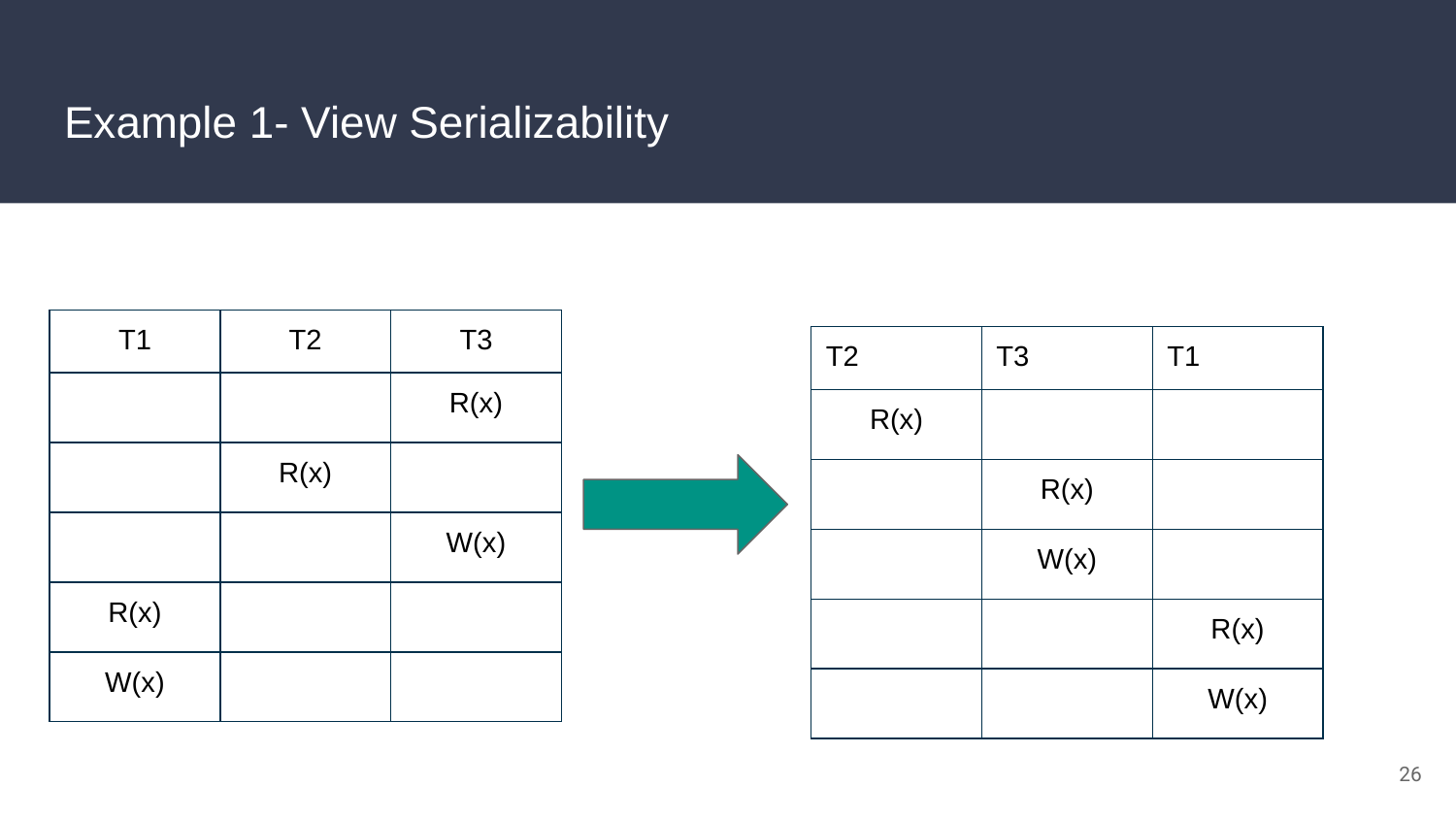

# Example 1- View Serializability
| T1 | T2 | T3 |
| --- | --- | --- |
|  |  | R(x) |
|  | R(x) |  |
|  |  | W(x) |
| R(x) |  |  |
| W(x) |  |  |
| T2 | T3 | T1 |
| --- | --- | --- |
| R(x) |  |  |
|  | R(x) |  |
|  | W(x) |  |
|  |  | R(x) |
|  |  | W(x) |

26